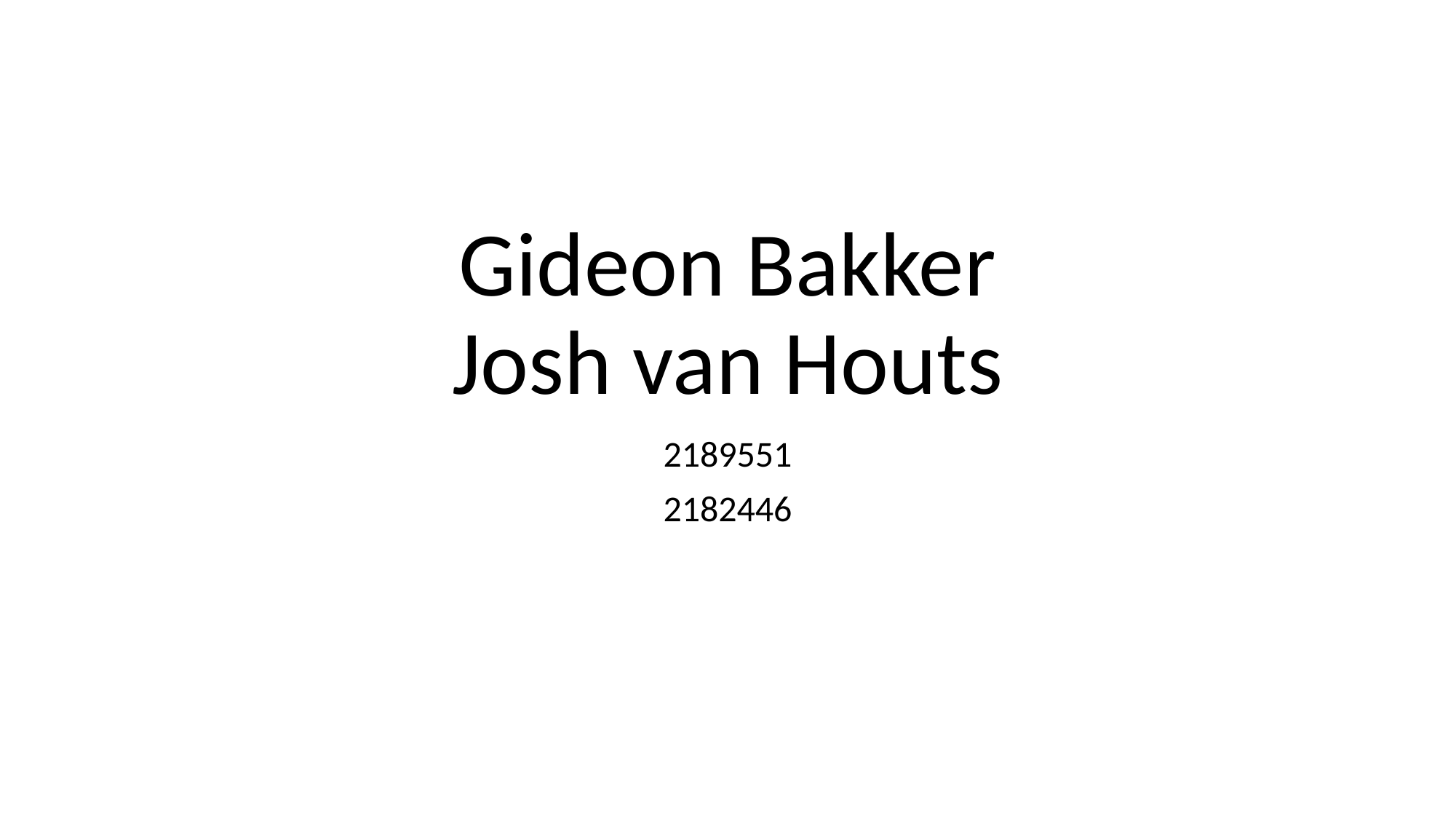

# Gideon Bakker Josh van Houts
2189551
2182446